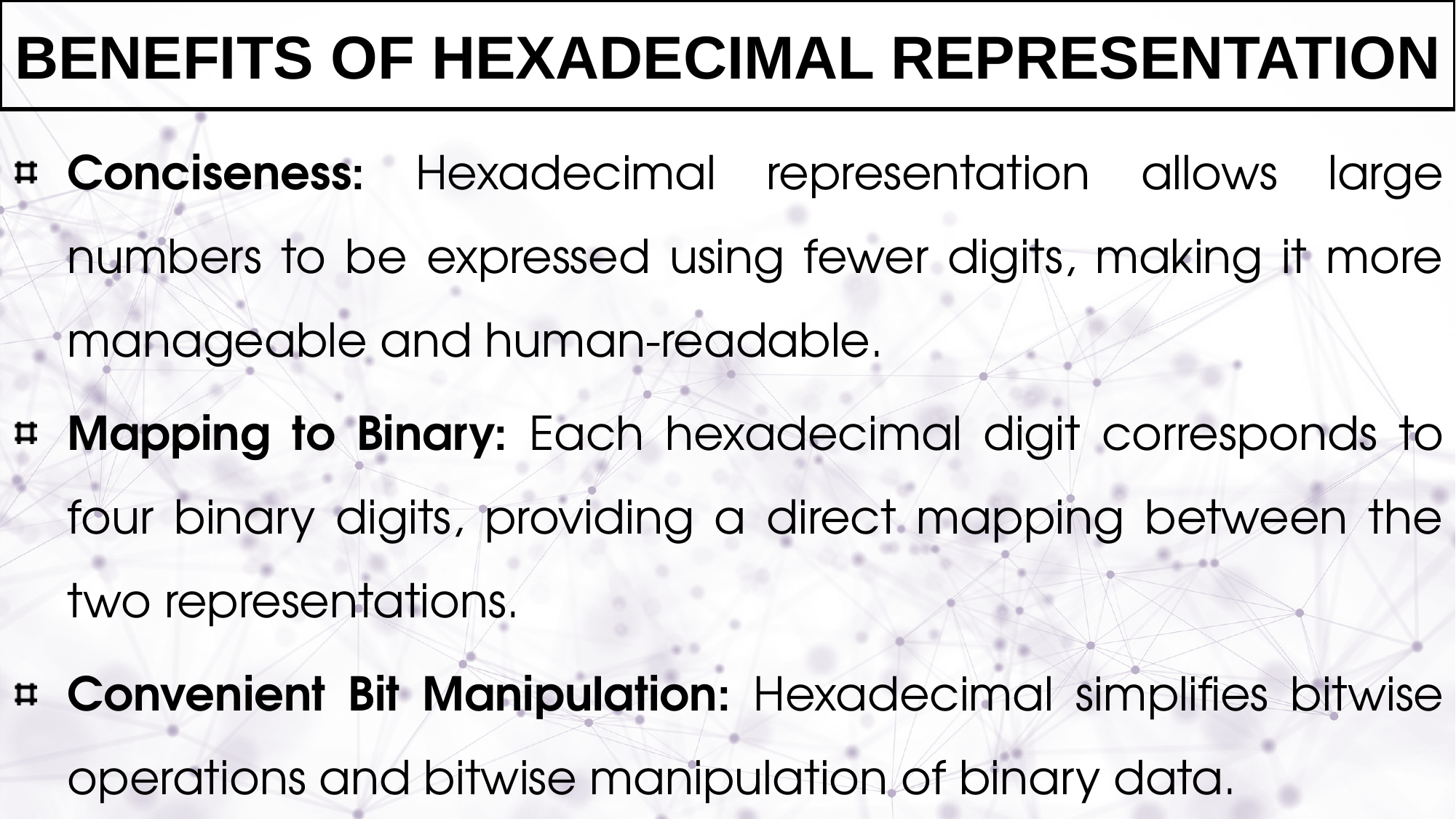

# Benefits of Hexadecimal Representation
Conciseness: Hexadecimal representation allows large numbers to be expressed using fewer digits, making it more manageable and human-readable.
Mapping to Binary: Each hexadecimal digit corresponds to four binary digits, providing a direct mapping between the two representations.
Convenient Bit Manipulation: Hexadecimal simplifies bitwise operations and bitwise manipulation of binary data.